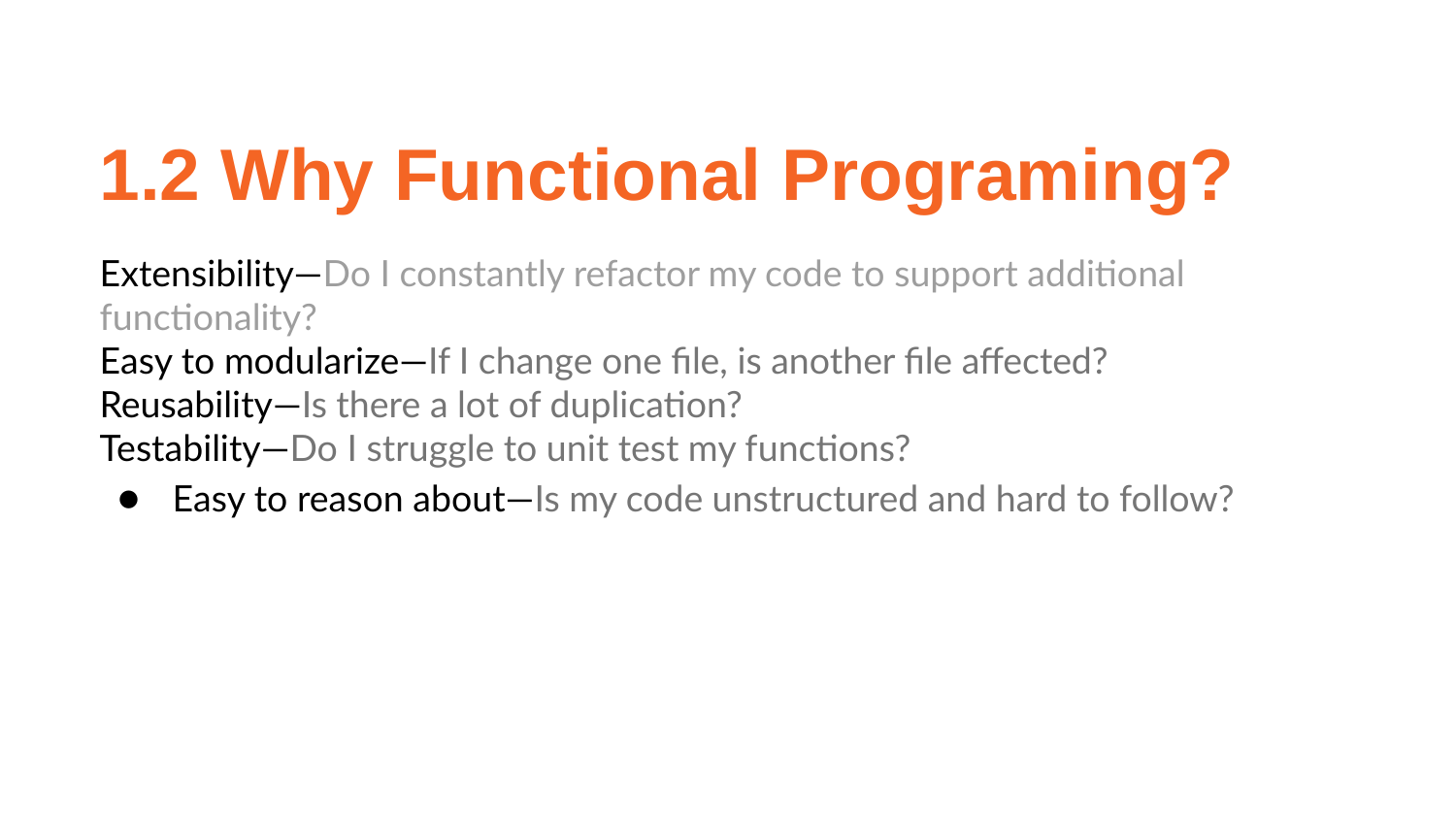

1.2 Why Functional Programing?
Extensibility—Do I constantly refactor my code to support additional functionality?
Easy to modularize—If I change one file, is another file affected?
Reusability—Is there a lot of duplication?
Testability—Do I struggle to unit test my functions?
Easy to reason about—Is my code unstructured and hard to follow?